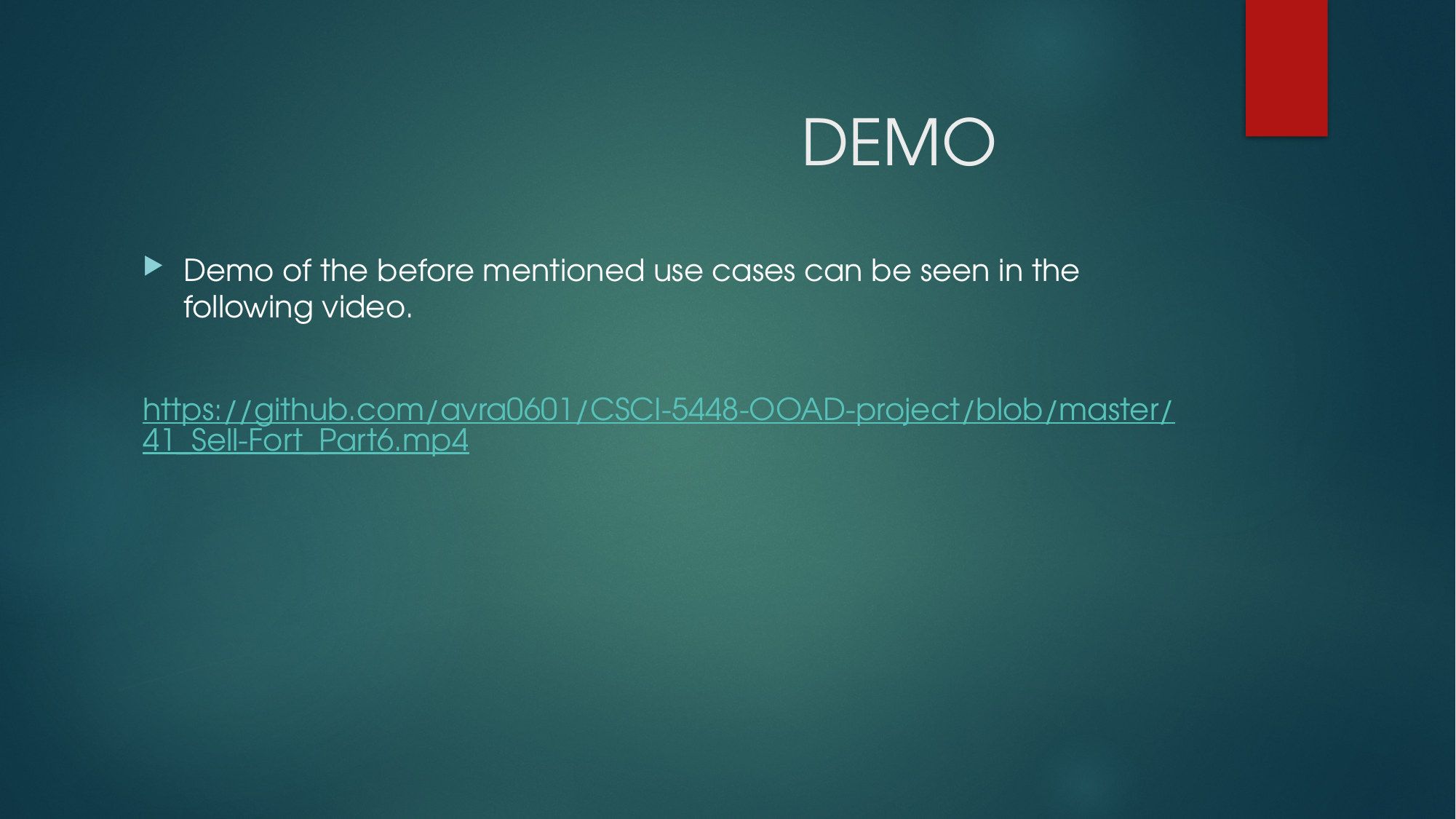

# DEMO
Demo of the before mentioned use cases can be seen in the following video.

https://github.com/avra0601/CSCI-5448-OOAD-project/blob/master/41_Sell-Fort_Part6.mp4